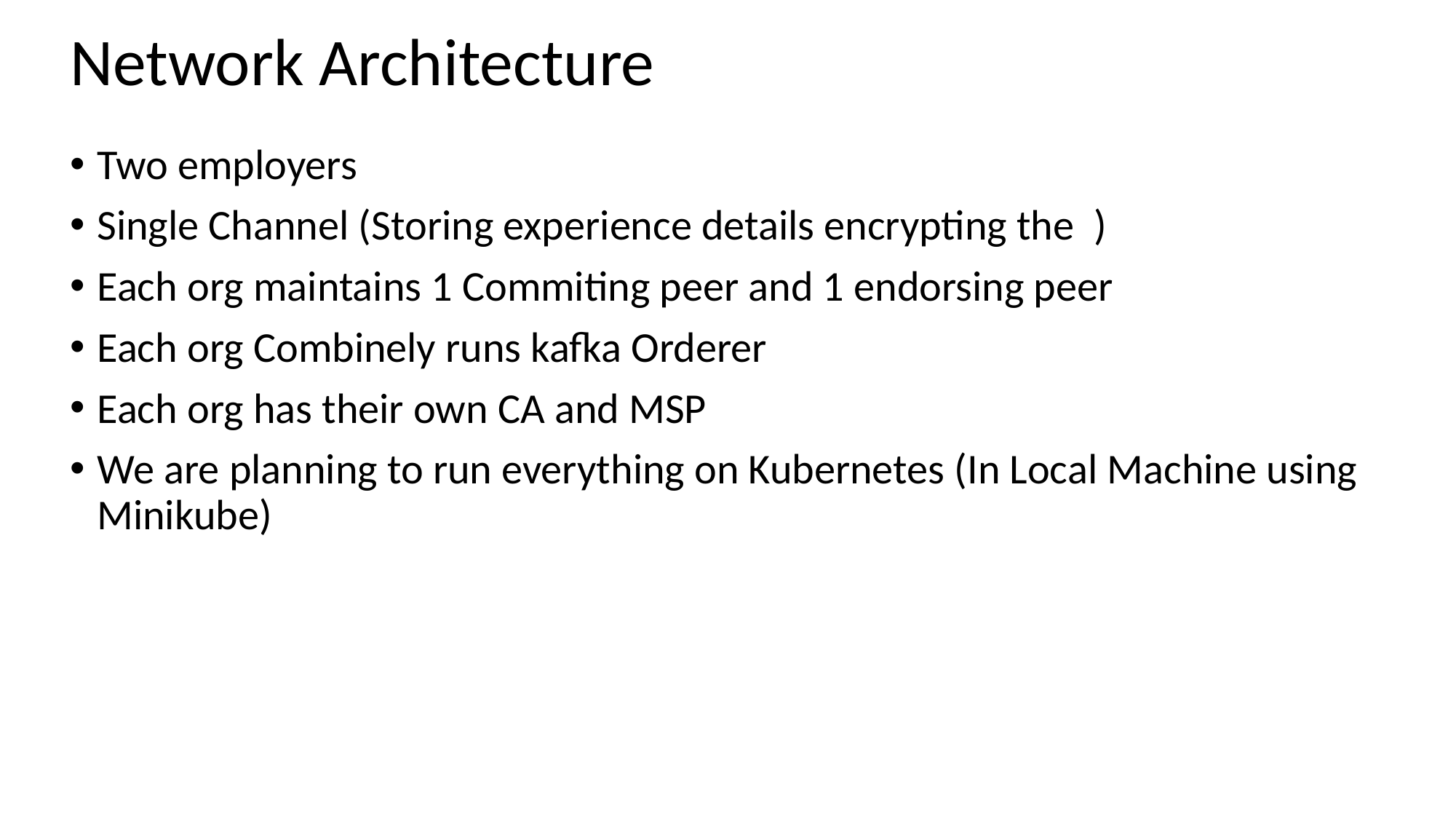

# Network Architecture
Two employers
Single Channel (Storing experience details encrypting the  )
Each org maintains 1 Commiting peer and 1 endorsing peer
Each org Combinely runs kafka Orderer
Each org has their own CA and MSP
We are planning to run everything on Kubernetes (In Local Machine using Minikube)